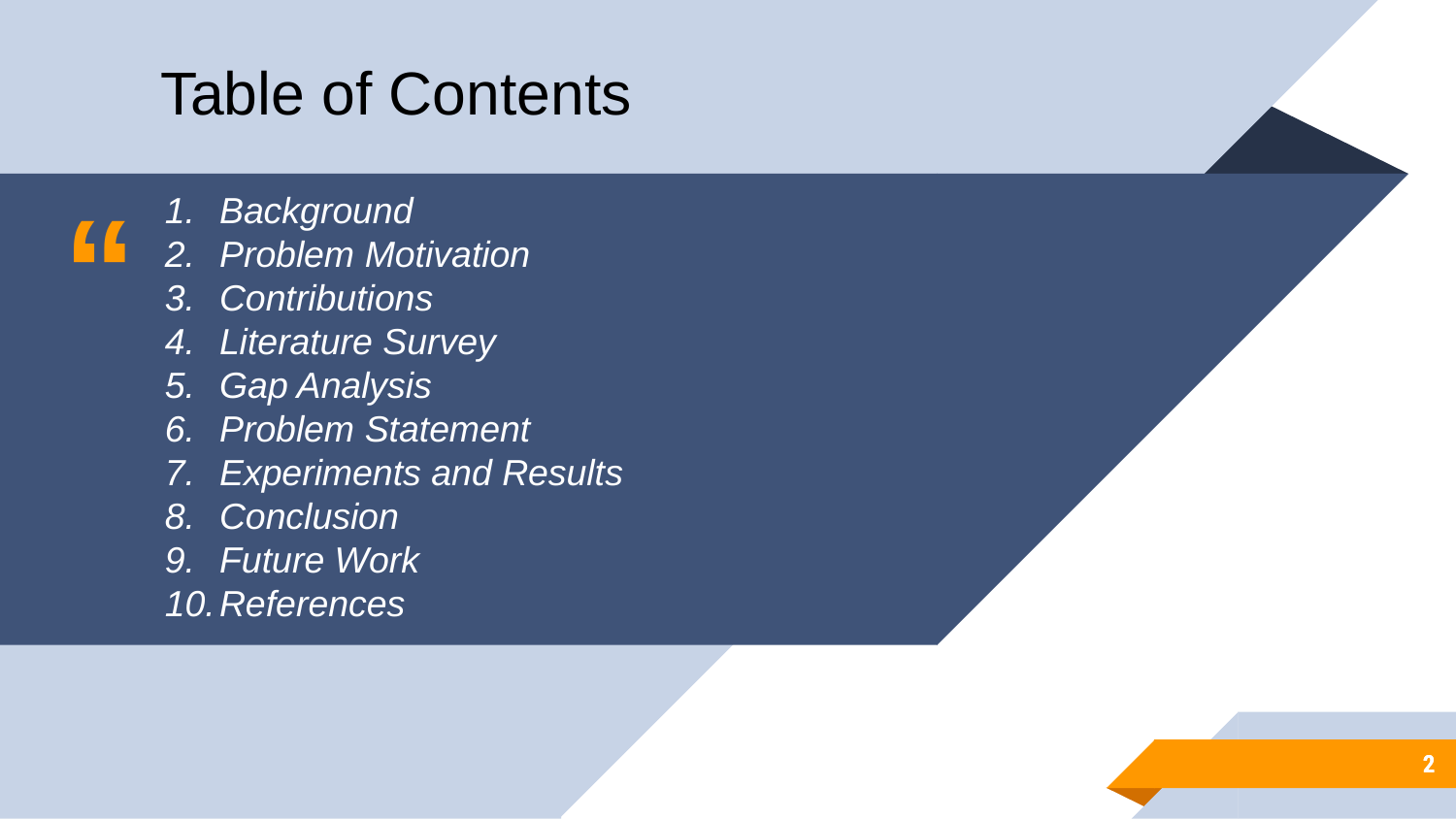

Table of Contents
Background
Problem Motivation
Contributions
Literature Survey
Gap Analysis
Problem Statement
Experiments and Results
Conclusion
Future Work
References
2
2